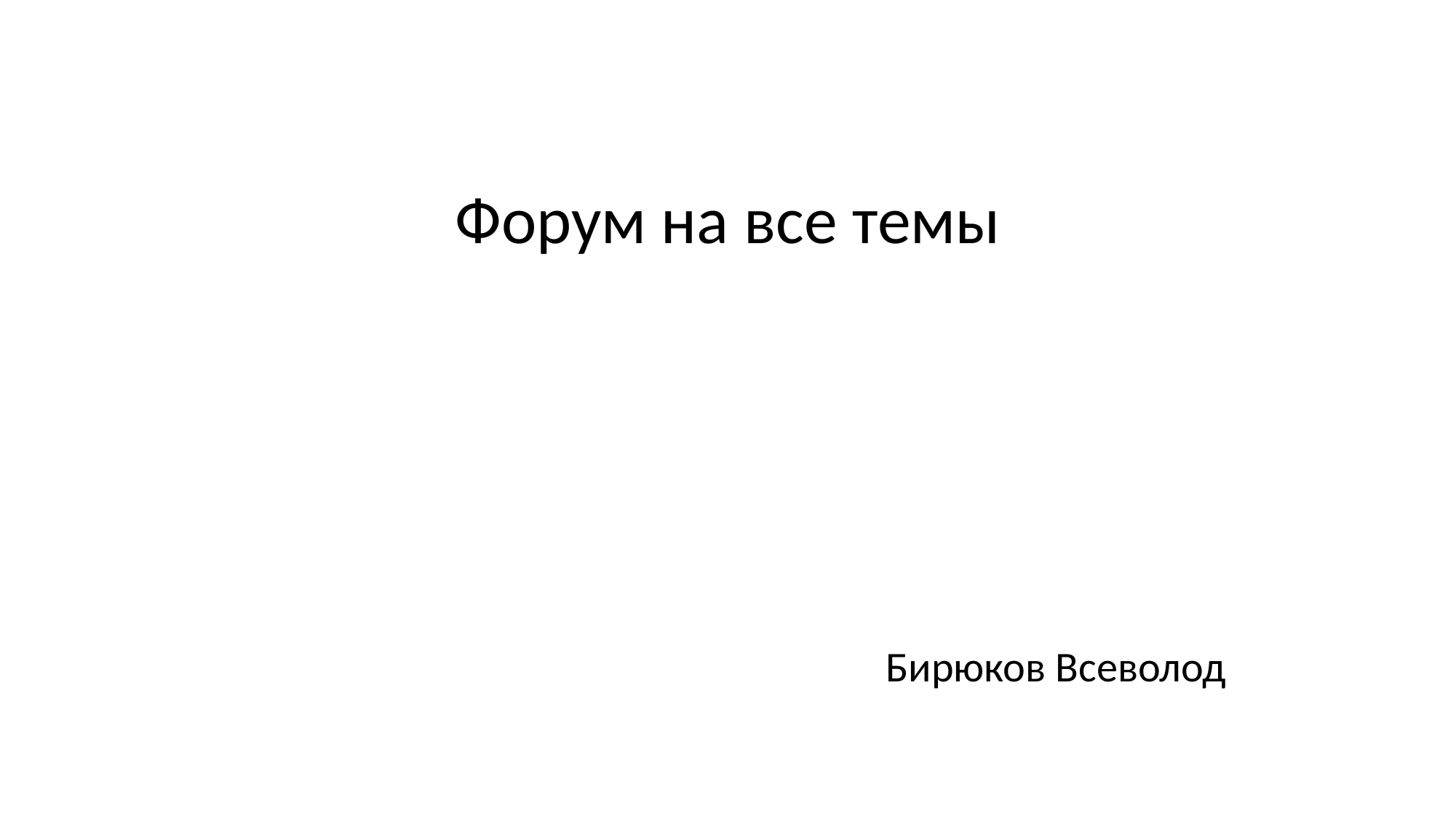

# Форум на все темы
Бирюков Всеволод